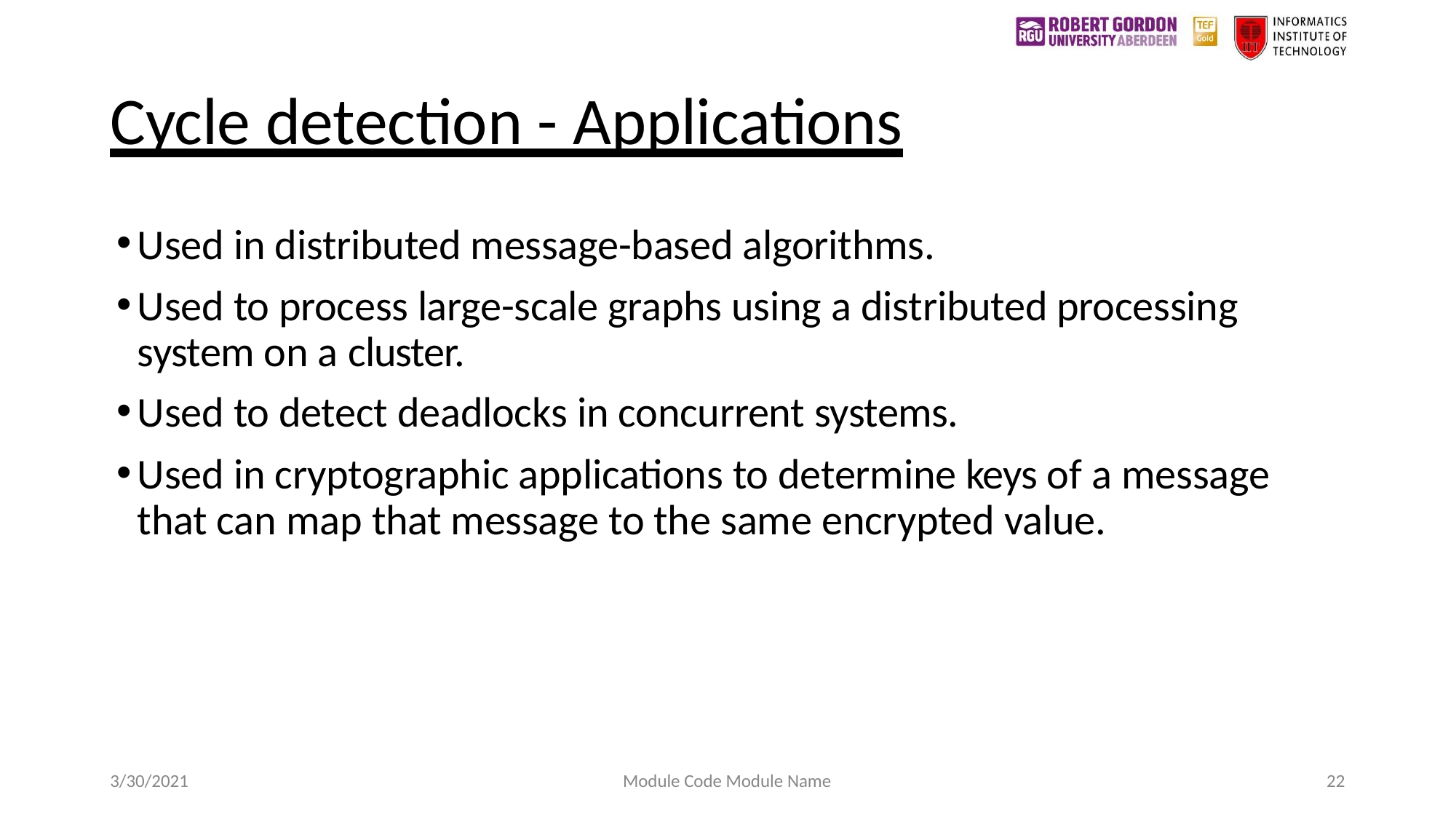

# Cycle detection - Applications
Used in distributed message-based algorithms.
Used to process large-scale graphs using a distributed processing  system on a cluster.
Used to detect deadlocks in concurrent systems.
Used in cryptographic applications to determine keys of a message  that can map that message to the same encrypted value.
3/30/2021
Module Code Module Name
22